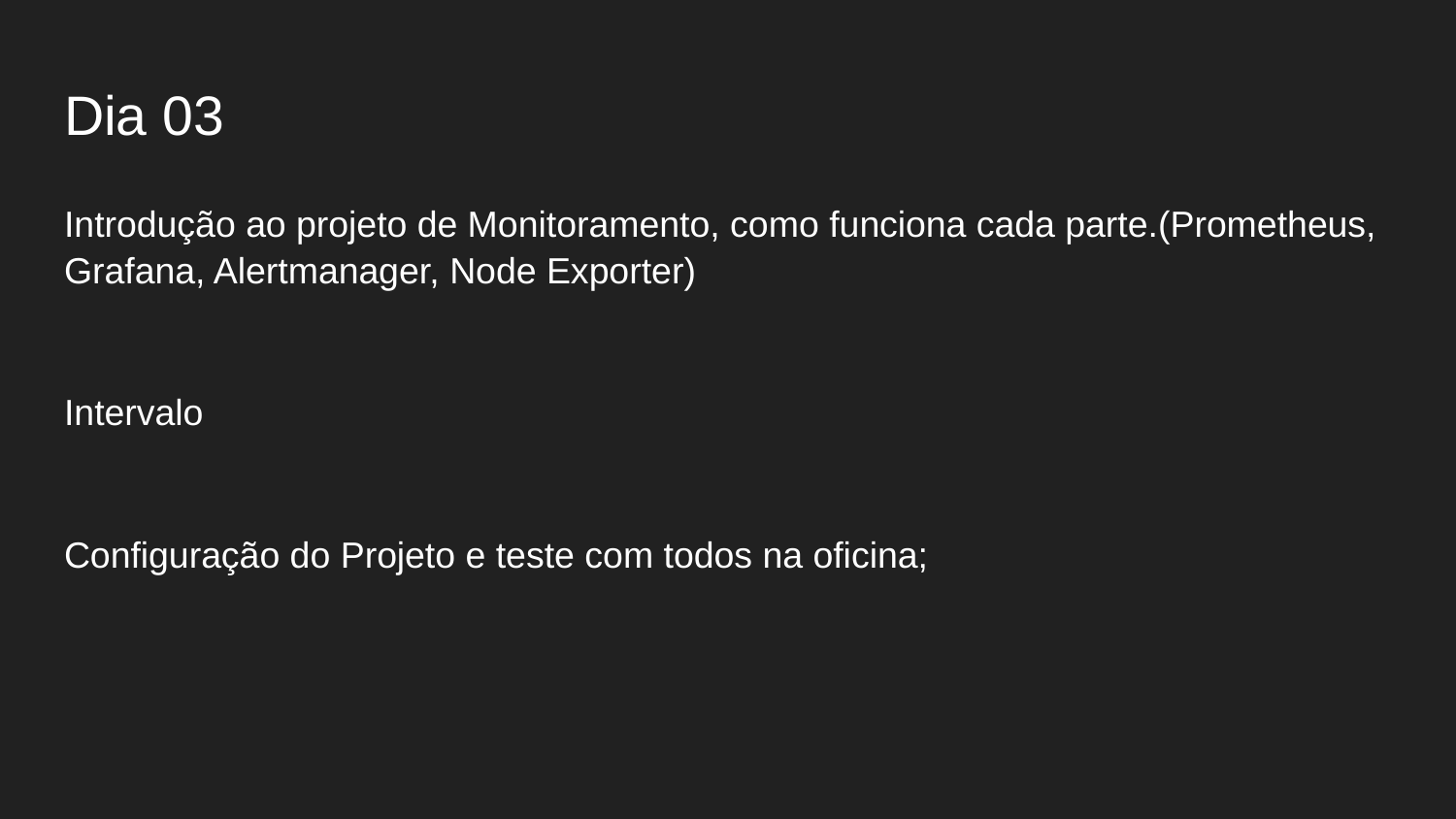

# Dia 03
Introdução ao projeto de Monitoramento, como funciona cada parte.(Prometheus, Grafana, Alertmanager, Node Exporter)

Intervalo

Configuração do Projeto e teste com todos na oficina;